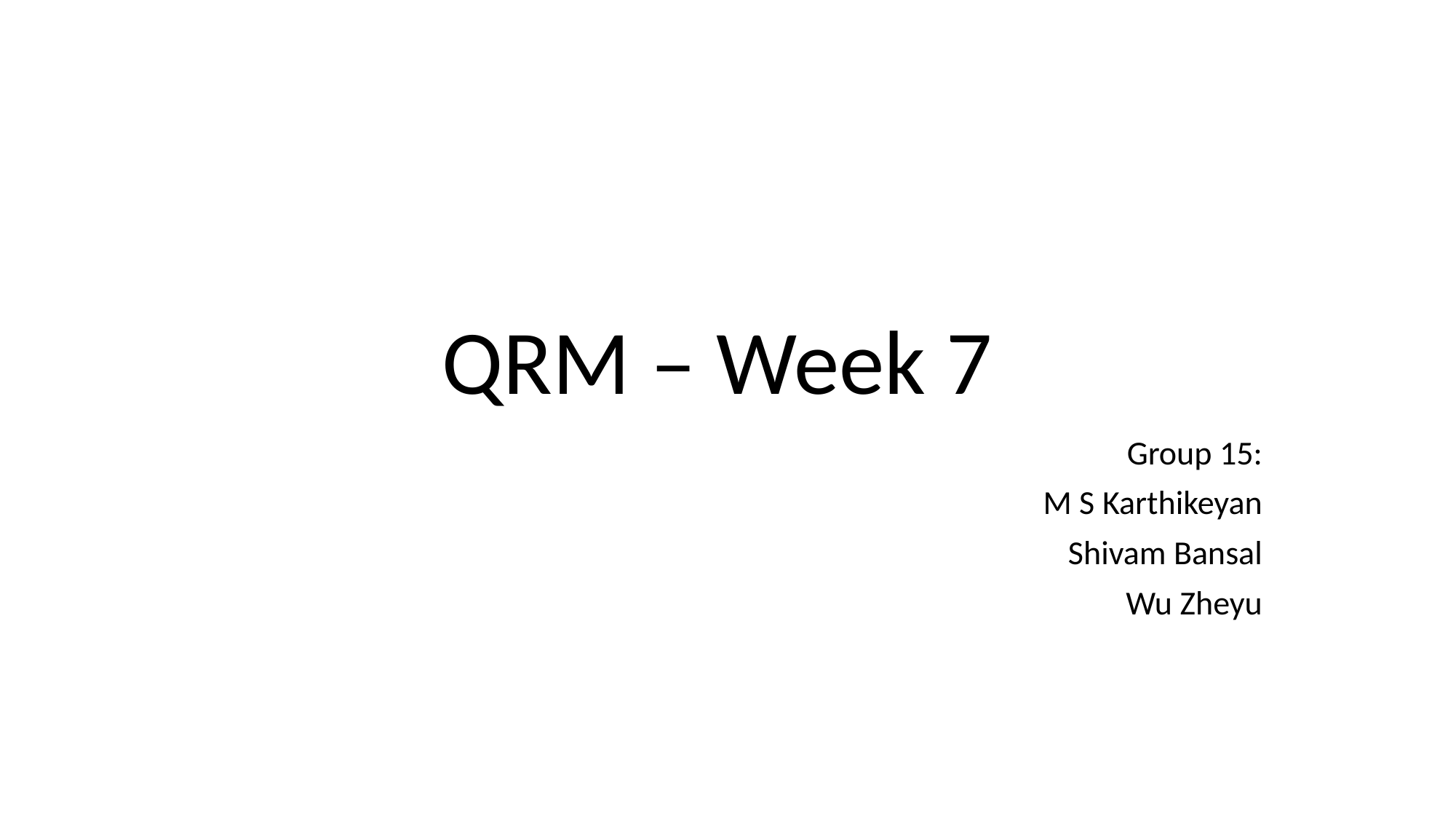

# QRM – Week 7
Group 15:
M S Karthikeyan
Shivam Bansal
Wu Zheyu